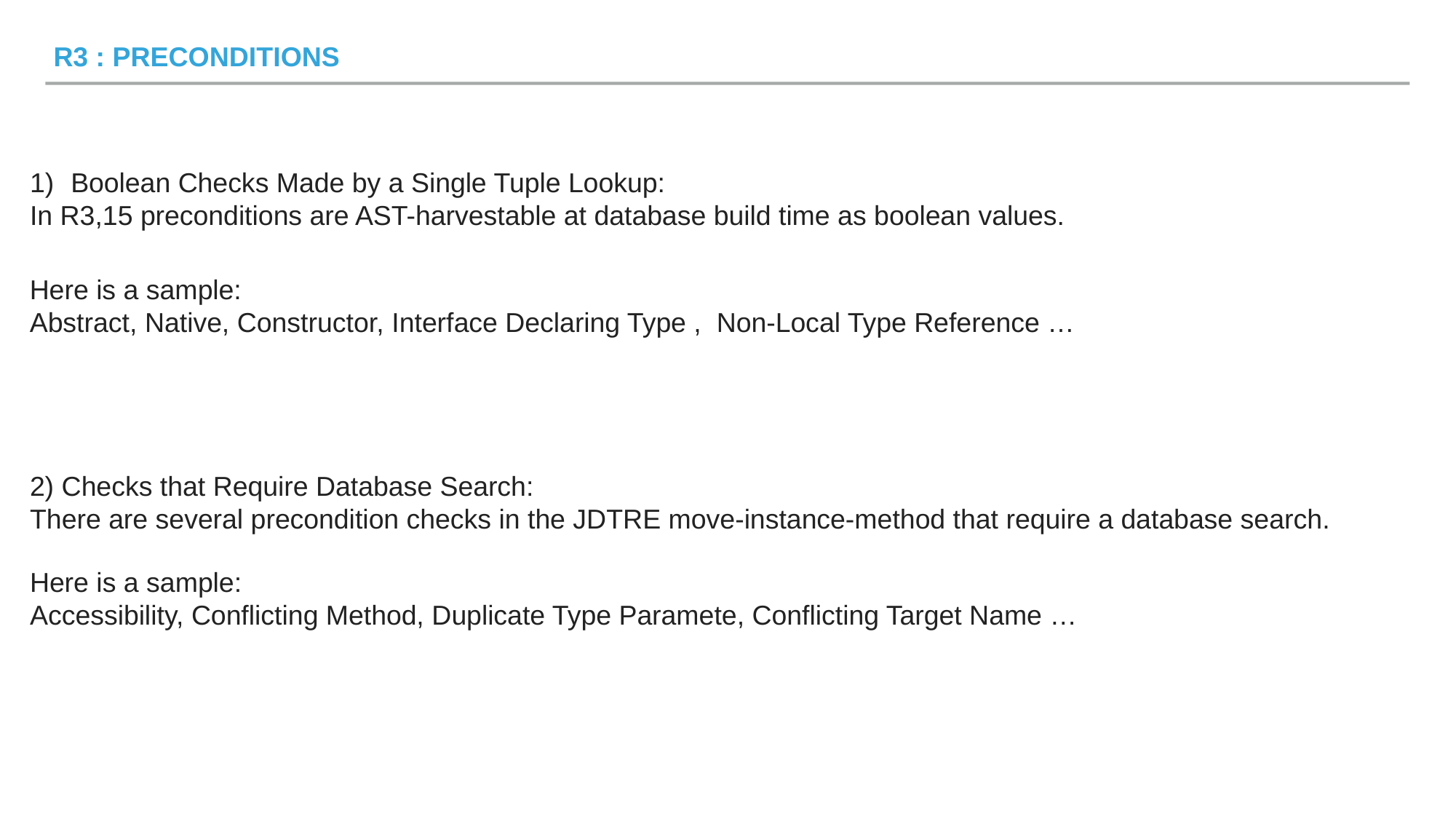

R3 : Preconditions

Boolean Checks Made by a Single Tuple Lookup:
In R3,15 preconditions are AST-harvestable at database build time as boolean values.
Here is a sample:
Abstract, Native, Constructor, Interface Declaring Type ,  Non-Local Type Reference …
2) Checks that Require Database Search:
There are several precondition checks in the JDTRE move-instance-method that require a database search.
Here is a sample:
Accessibility, Conflicting Method, Duplicate Type Paramete, Conflicting Target Name …